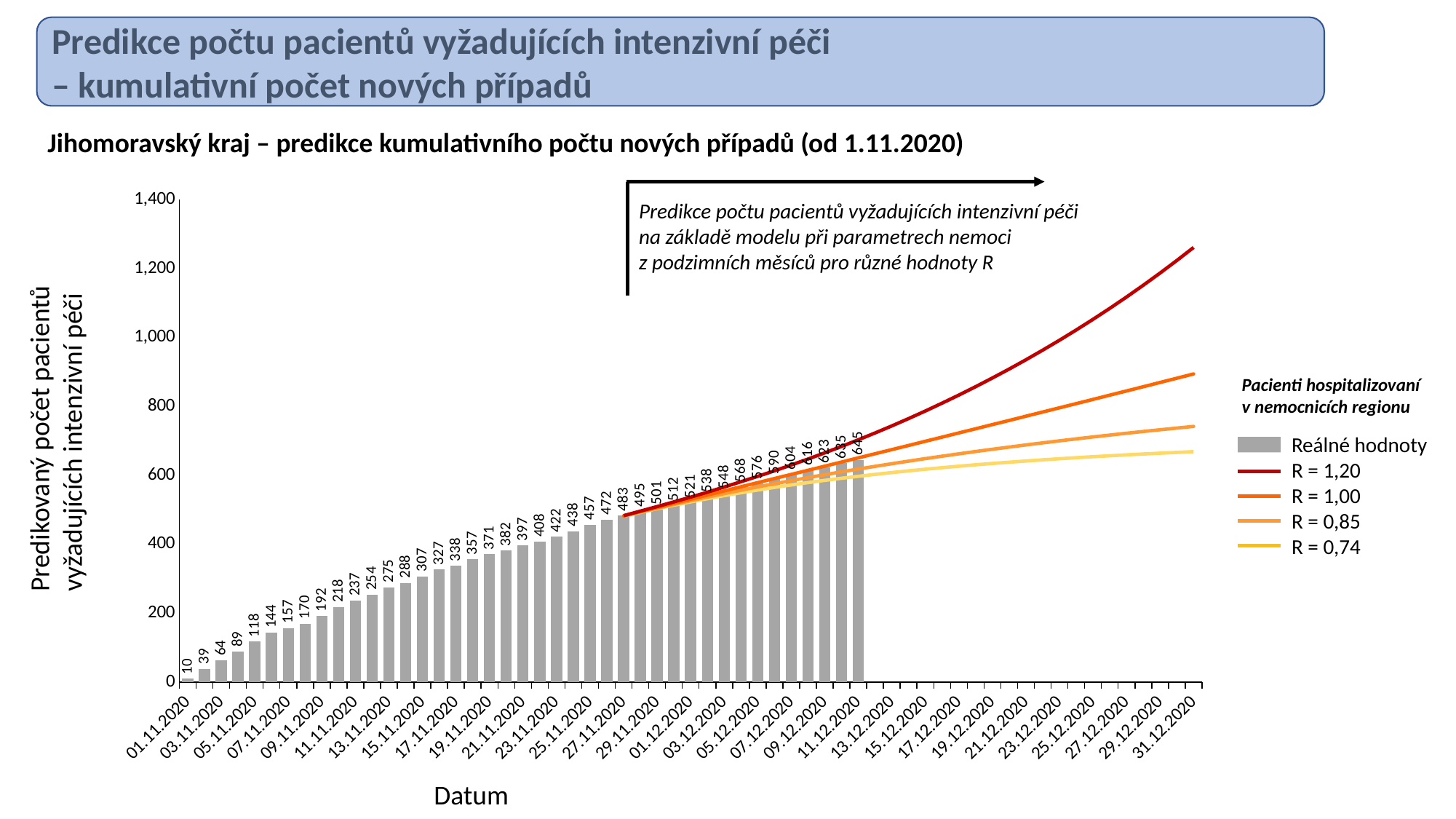

Predikce počtu pacientů vyžadujících intenzivní péči
– kumulativní počet nových případů
Jihomoravský kraj – predikce kumulativního počtu nových případů (od 1.11.2020)

### Chart

| Category | Reálné hodnoty | R = 0.74 | R = 0.85 | R = 1.00 | R = 1.20 |  |
|---|---|---|---|---|---|---|
| 01.11.2020 | 10.0 | None | None | None | None | None |
| 02.11.2020 | 39.0 | None | None | None | None | None |
| 03.11.2020 | 64.0 | None | None | None | None | None |
| 04.11.2020 | 89.0 | None | None | None | None | None |
| 05.11.2020 | 118.0 | None | None | None | None | None |
| 06.11.2020 | 144.0 | None | None | None | None | None |
| 07.11.2020 | 157.0 | None | None | None | None | None |
| 08.11.2020 | 170.0 | None | None | None | None | None |
| 09.11.2020 | 192.0 | None | None | None | None | None |
| 10.11.2020 | 218.0 | None | None | None | None | None |
| 11.11.2020 | 237.0 | None | None | None | None | None |
| 12.11.2020 | 254.0 | None | None | None | None | None |
| 13.11.2020 | 275.0 | None | None | None | None | None |
| 14.11.2020 | 288.0 | None | None | None | None | None |
| 15.11.2020 | 307.0 | None | None | None | None | None |
| 16.11.2020 | 327.0 | None | None | None | None | None |
| 17.11.2020 | 338.0 | None | None | None | None | None |
| 18.11.2020 | 357.0 | None | None | None | None | None |
| 19.11.2020 | 371.0 | None | None | None | None | None |
| 20.11.2020 | 382.0 | None | None | None | None | None |
| 21.11.2020 | 397.0 | None | None | None | None | None |
| 22.11.2020 | 408.0 | None | None | None | None | None |
| 23.11.2020 | 422.0 | None | None | None | None | None |
| 24.11.2020 | 438.0 | None | None | None | None | None |
| 25.11.2020 | 457.0 | None | None | None | None | None |
| 26.11.2020 | 472.0 | None | None | None | None | None |
| 27.11.2020 | 483.0 | 481.6358367394056 | 481.98758782315497 | 482.4488550754597 | 483.0651155493637 | None |
| 28.11.2020 | 495.0 | 492.6859287116001 | 493.5627638602784 | 494.71567843184124 | 496.2526930101145 | None |
| 29.11.2020 | 501.0 | 503.2269395952278 | 504.75513863499657 | 506.76403282506624 | 509.4423424729026 | None |
| 30.11.2020 | 512.0 | 513.3624071378167 | 515.6947652603906 | 518.7790728121415 | 522.9273968098929 | None |
| 01.12.2020 | 521.0 | 523.0508265499392 | 526.3501270402335 | 530.7622247183032 | 536.7813907503067 | None |
| 02.12.2020 | 538.0 | 532.2840141165294 | 536.7266382902274 | 542.7489473632222 | 551.1046559265121 | None |
| 03.12.2020 | 548.0 | 541.0993129741554 | 546.870799444712 | 554.8080186552993 | 566.0158899417081 | None |
| 04.12.2020 | 568.0 | 549.4803648693708 | 556.7362228191665 | 566.852409105871 | 581.3712693585219 | None |
| 05.12.2020 | 576.0 | 557.4061611047016 | 566.277575550836 | 578.8086726081343 | 597.0778210396306 | None |
| 06.12.2020 | 590.0 | 564.9255243283778 | 575.5388135839781 | 590.7286519117622 | 613.2342962944346 | None |
| 07.12.2020 | 604.0 | 572.0977550702354 | 584.5813978321419 | 602.6981154640987 | 630.0054081773828 | None |
| 08.12.2020 | 616.0 | 578.8965989336662 | 593.3715103048917 | 614.6836800589749 | 647.3870662216782 | None |
| 09.12.2020 | 623.0 | 585.3462870754075 | 601.920264965044 | 626.6813855449291 | 665.3736938610833 | None |
| 10.12.2020 | 635.0 | 591.475868152394 | 610.243052466614 | 638.6926723021555 | 683.9632120663318 | None |
| 11.12.2020 | 645.0 | 597.2912154575598 | 618.3307894813147 | 650.6946106558447 | 703.1375976806917 | None |
| 12.12.2020 | None | 602.8034686990152 | 626.1880679850576 | 662.6895769428396 | 722.9399233046166 | None |
| 13.12.2020 | None | 608.0439170621885 | 633.8386806379318 | 674.703817912456 | 743.4415781099558 | None |
| 14.12.2020 | None | 613.0415282492345 | 641.3068850945556 | 686.7636771396977 | 764.7019885911905 | None |
| 15.12.2020 | None | 617.7911859394917 | 648.5783562772172 | 698.8430875262657 | 786.7010451790497 | None |
| 16.12.2020 | None | 622.2957546828691 | 655.6467270933117 | 710.924660800818 | 809.4292541293391 | None |
| 17.12.2020 | None | 626.5744895841674 | 662.5230946395106 | 723.0135371949397 | 832.9208249237613 | None |
| 18.12.2020 | None | 630.6419610066083 | 669.2181268736939 | 735.1190990869743 | 857.2229404421354 | None |
| 19.12.2020 | None | 634.512914554292 | 675.7397793259917 | 747.2467027857638 | 882.3750536530843 | None |
| 20.12.2020 | None | 638.1963904855829 | 682.0923341320698 | 759.3944283555196 | 908.4052545237168 | None |
| 21.12.2020 | None | 641.6991987056358 | 688.279198833162 | 771.5602914119097 | 935.3334279556249 | None |
| 22.12.2020 | None | 645.030547699849 | 694.3019757344122 | 783.7396824673642 | 963.1787576922238 | None |
| 23.12.2020 | None | 648.200827939565 | 700.1670938252687 | 795.93330835232 | 991.9735173392639 | None |
| 24.12.2020 | None | 651.2191956618265 | 705.8793406437292 | 808.1436823090112 | 1021.7600537697568 | None |
| 25.12.2020 | None | 654.0939779054081 | 711.4437553416033 | 820.3720462664055 | 1052.5759566485317 | None |
| 26.12.2020 | None | 656.8325955011026 | 716.864580472371 | 832.6186000729774 | 1084.4540183572803 | None |
| 27.12.2020 | None | 659.4419835879611 | 722.1467116413173 | 844.8824001260084 | 1117.4260255162521 | None |
| 28.12.2020 | None | 661.9296801104153 | 727.2941027061892 | 857.1624010621786 | 1151.5251766077527 | None |
| 29.12.2020 | None | 664.302316277985 | 732.3102703104869 | 869.4587276019201 | 1186.7913257073565 | None |
| 30.12.2020 | None | 666.5661851179265 | 737.1976498081838 | 881.7719211917275 | 1223.267016279709 | None |
| 31.12.2020 | None | 668.7273714708456 | 741.961920468585 | 894.1021225181116 | 1260.9955605648124 | None |
Predikce počtu pacientů vyžadujících intenzivní péči
na základě modelu při parametrech nemoci
z podzimních měsíců pro různé hodnoty R
Pacienti hospitalizovaní v nemocnicích regionu
Predikovaný počet pacientů
vyžadujících intenzivní péči
Reálné hodnoty
R = 1,20
R = 1,00
R = 0,85
R = 0,74

Datum